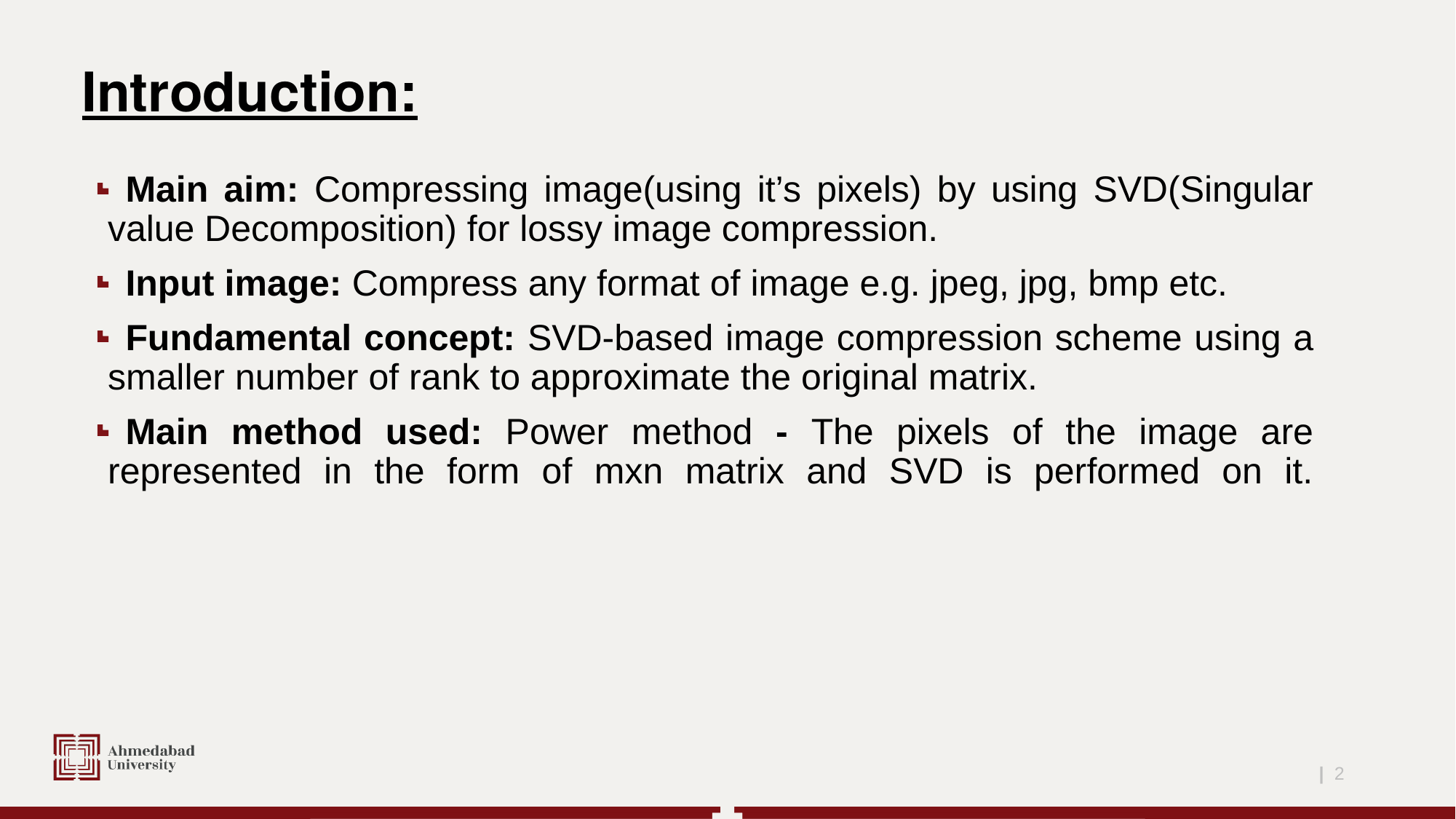

# Introduction:
Main aim: Compressing image(using it’s pixels) by using SVD(Singular value Decomposition) for lossy image compression.
Input image: Compress any format of image e.g. jpeg, jpg, bmp etc.
Fundamental concept: SVD-based image compression scheme using a smaller number of rank to approximate the original matrix.
Main method used: Power method - The pixels of the image are represented in the form of mxn matrix and SVD is performed on it.
|  2